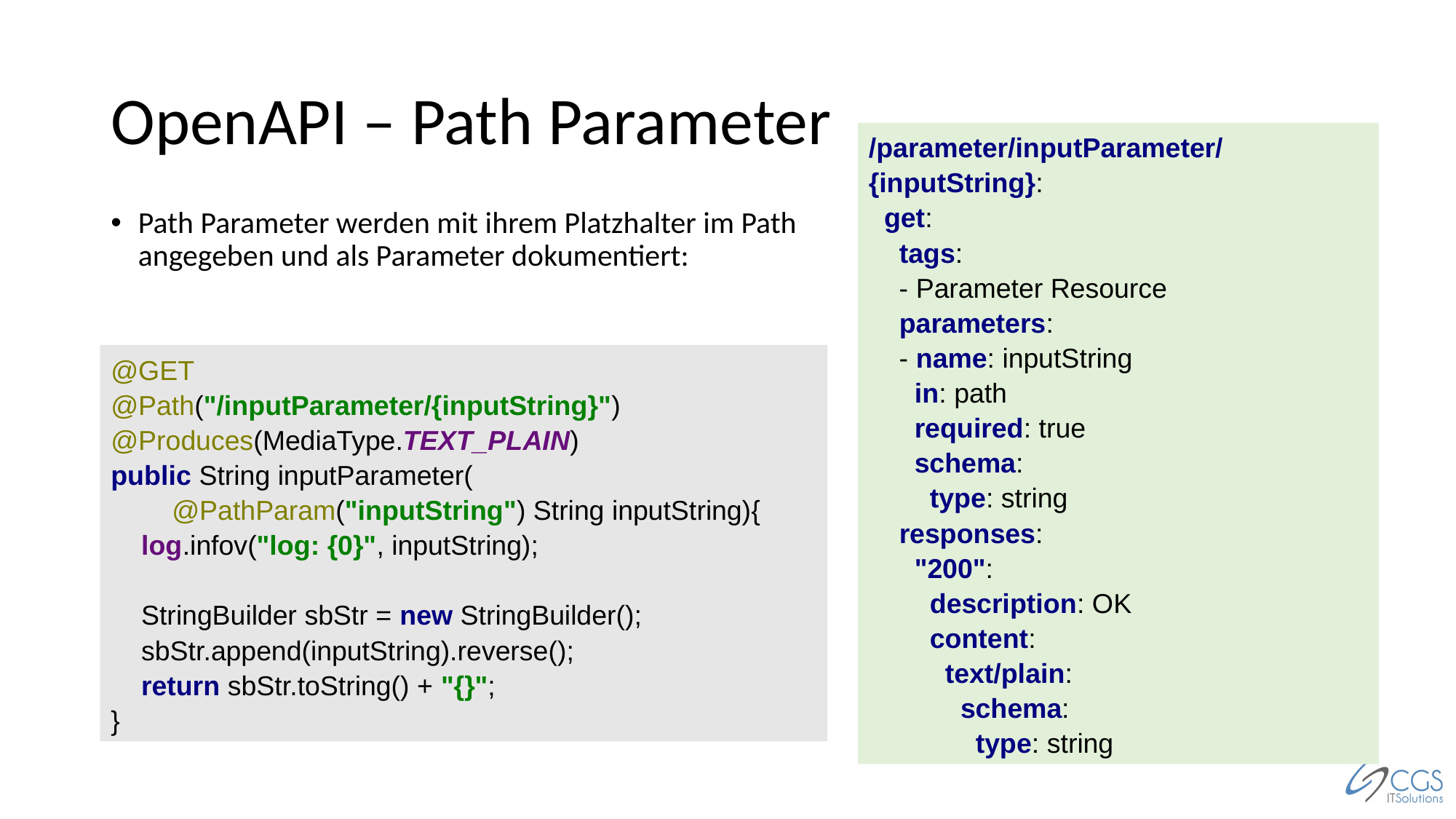

# OpenAPI – Path Parameter
/parameter/inputParameter/{inputString}:
  get:
    tags:
    - Parameter Resource
    parameters:
    - name: inputString
      in: path
      required: true
      schema:
        type: string
    responses:
      "200":
        description: OK
        content:
          text/plain:
            schema:
              type: string
Path Parameter werden mit ihrem Platzhalter im Path angegeben und als Parameter dokumentiert:

@GET
@Path("/inputParameter/{inputString}")
@Produces(MediaType.TEXT_PLAIN)
public String inputParameter(
        @PathParam("inputString") String inputString){
    log.infov("log: {0}", inputString);
    StringBuilder sbStr = new StringBuilder();
    sbStr.append(inputString).reverse();
    return sbStr.toString() + "{}";
}